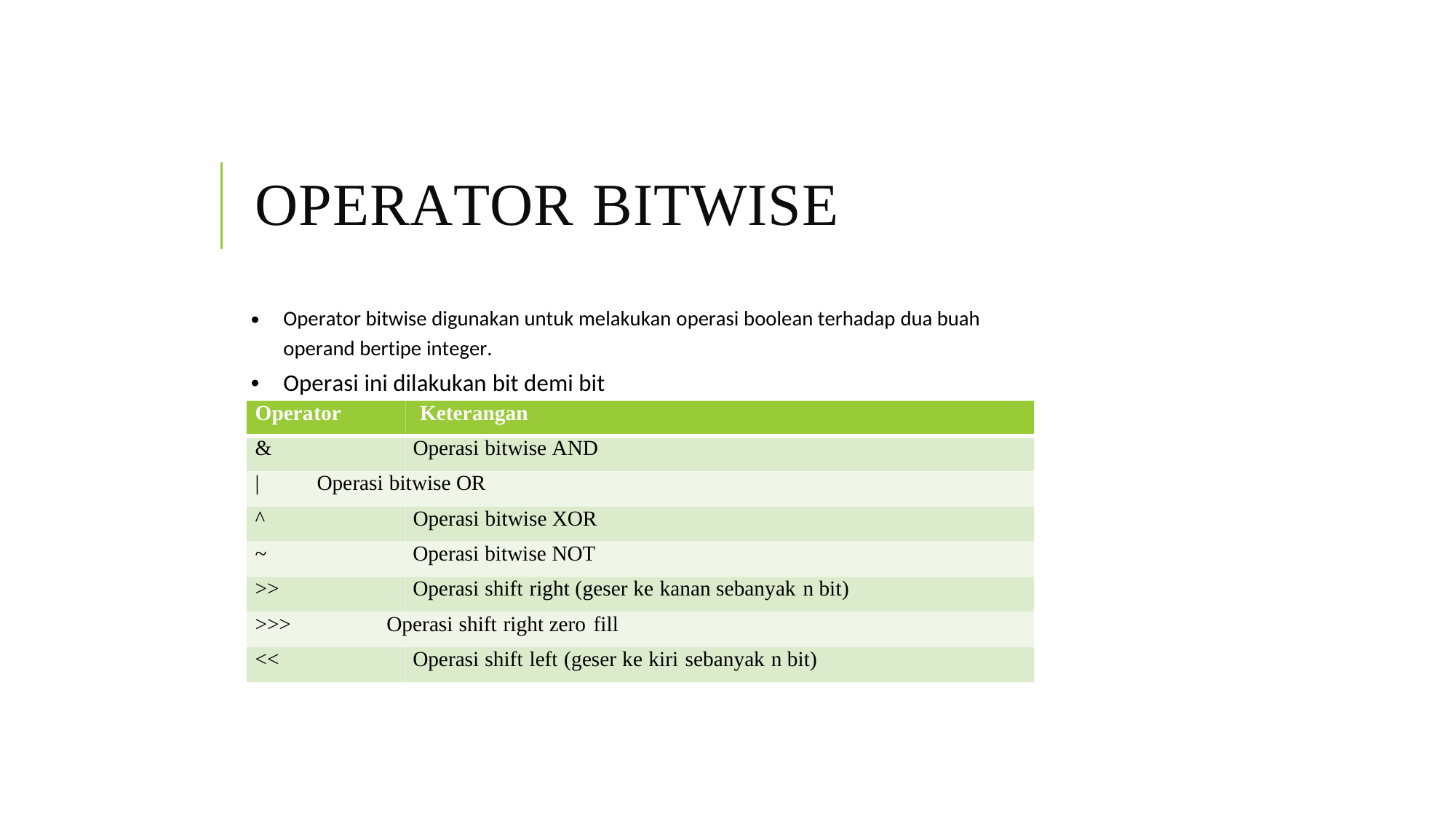

OPERATOR BITWISE
•
Operator bitwise digunakan untuk melakukan operasi boolean terhadap dua buah
operand bertipe integer.
Operasi ini dilakukan bit demi bit
•

Operator               Keterangan

&                          Operasi bitwise AND

|          Operasi bitwise OR

^                           Operasi bitwise XOR

~                           Operasi bitwise NOT

>>                         Operasi shift right (geser ke kanan sebanyak n bit)

>>>                  Operasi shift right zero fill

<<                         Operasi shift left (geser ke kiri sebanyak n bit)